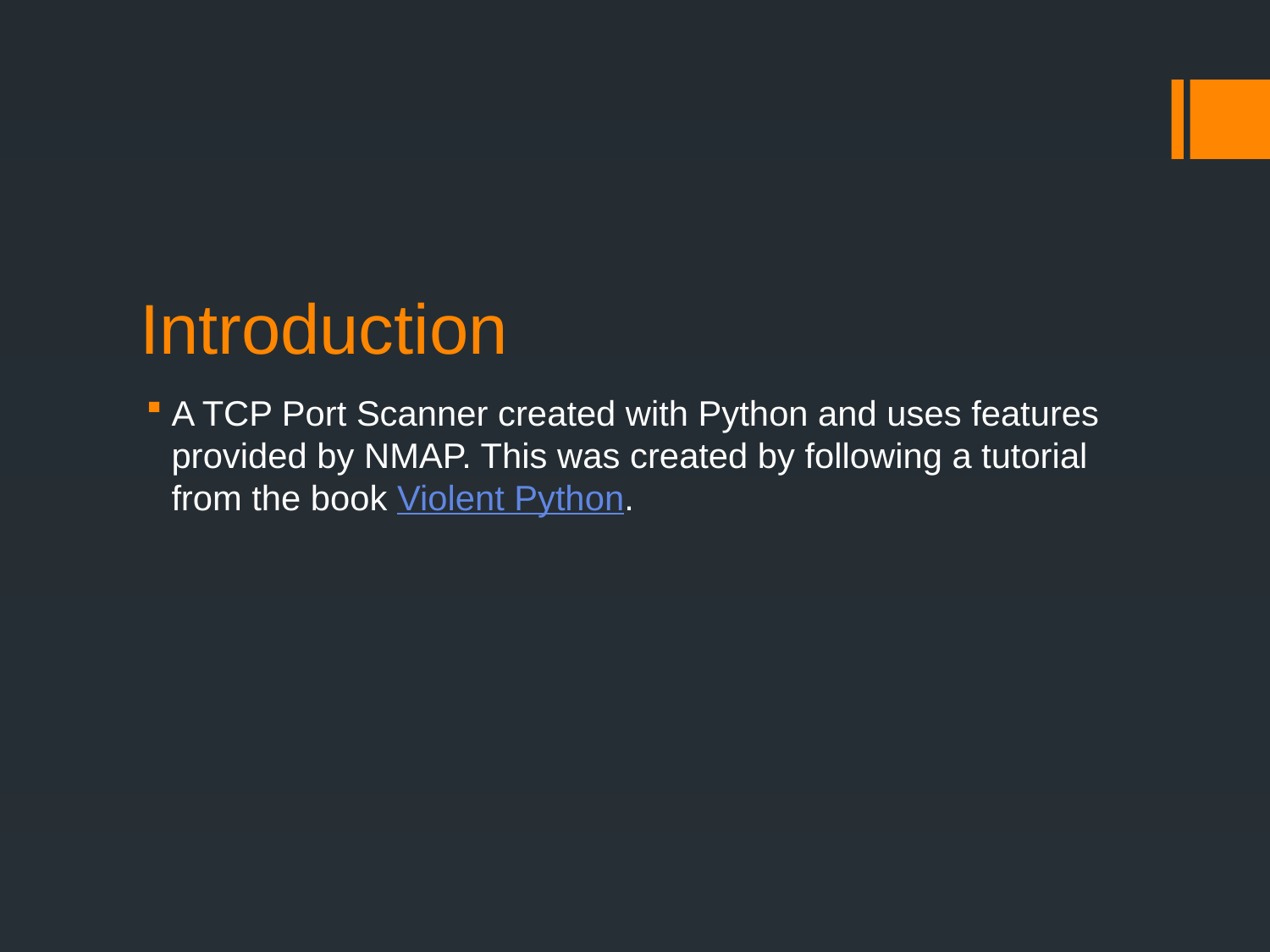

# Introduction
A TCP Port Scanner created with Python and uses features provided by NMAP. This was created by following a tutorial from the book Violent Python.